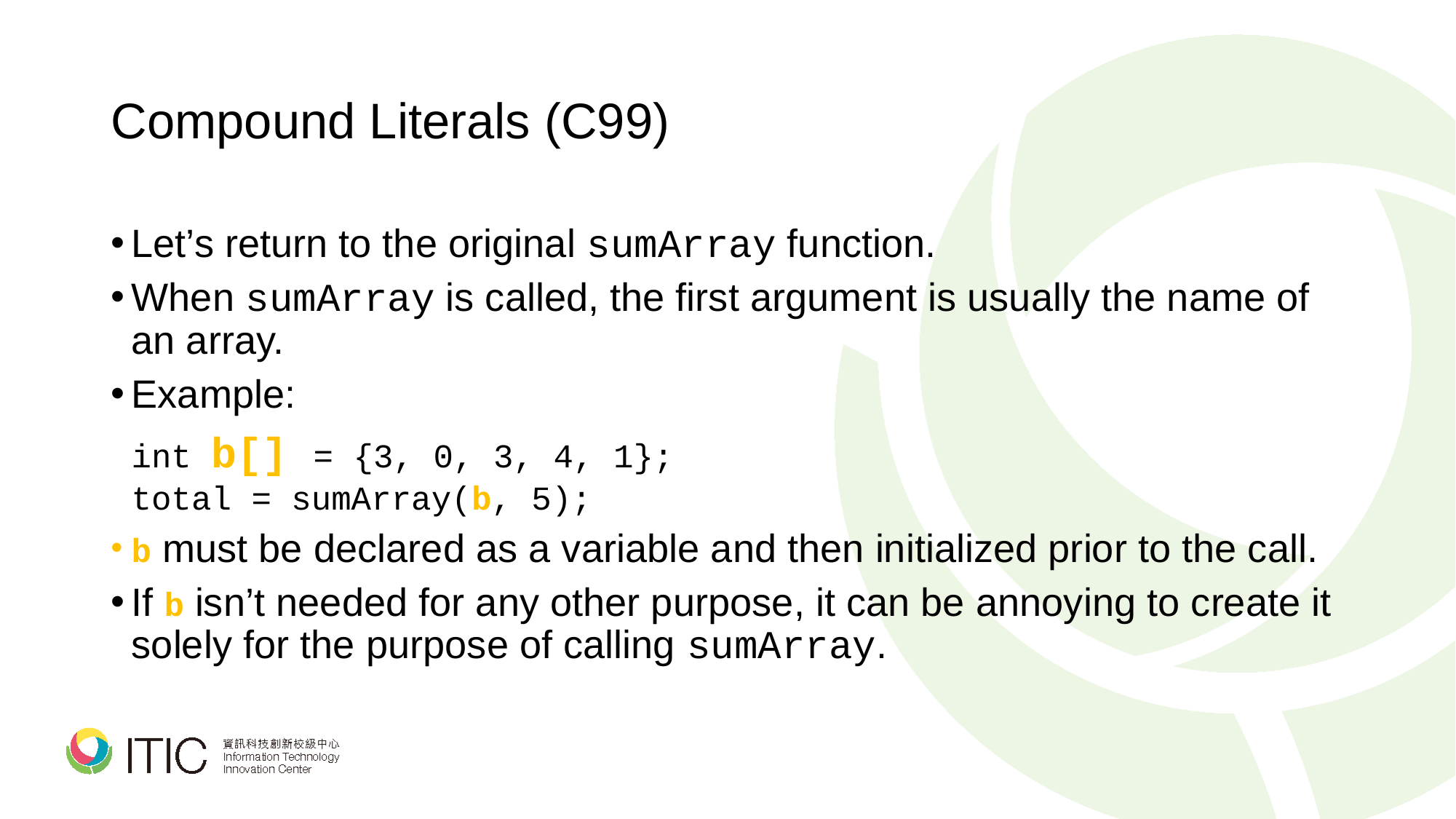

# Compound Literals (C99)
Let’s return to the original sumArray function.
When sumArray is called, the first argument is usually the name of an array.
Example:
	int b[] = {3, 0, 3, 4, 1};
	total = sumArray(b, 5);
b must be declared as a variable and then initialized prior to the call.
If b isn’t needed for any other purpose, it can be annoying to create it solely for the purpose of calling sumArray.